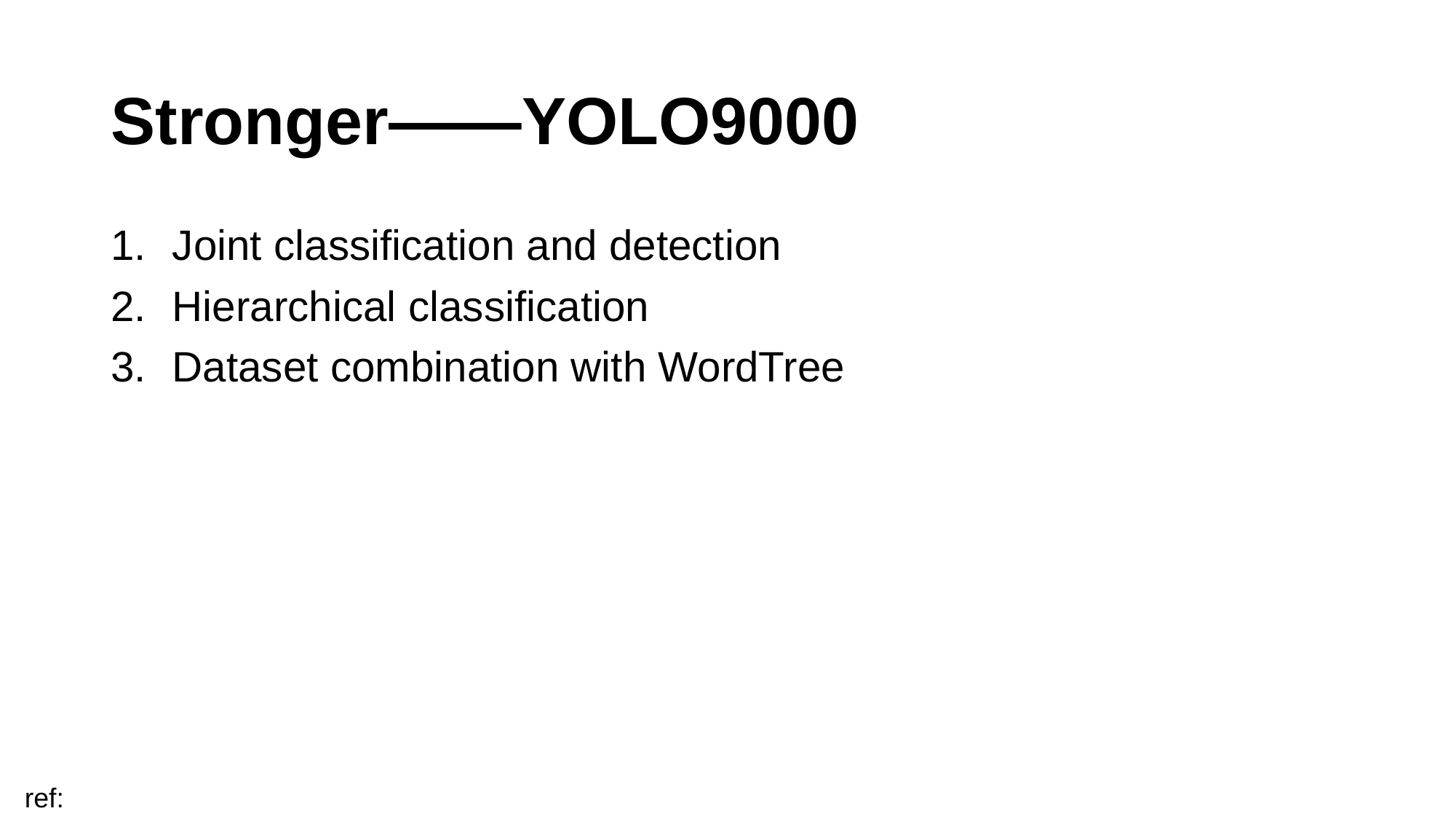

# Stronger——YOLO9000
Joint classification and detection
Hierarchical classification
Dataset combination with WordTree
ref: http://openaccess.thecvf.com/content_cvpr_2017/papers/Redmon_YOLO9000_Better_Faster_CVPR_2017_paper.pdf